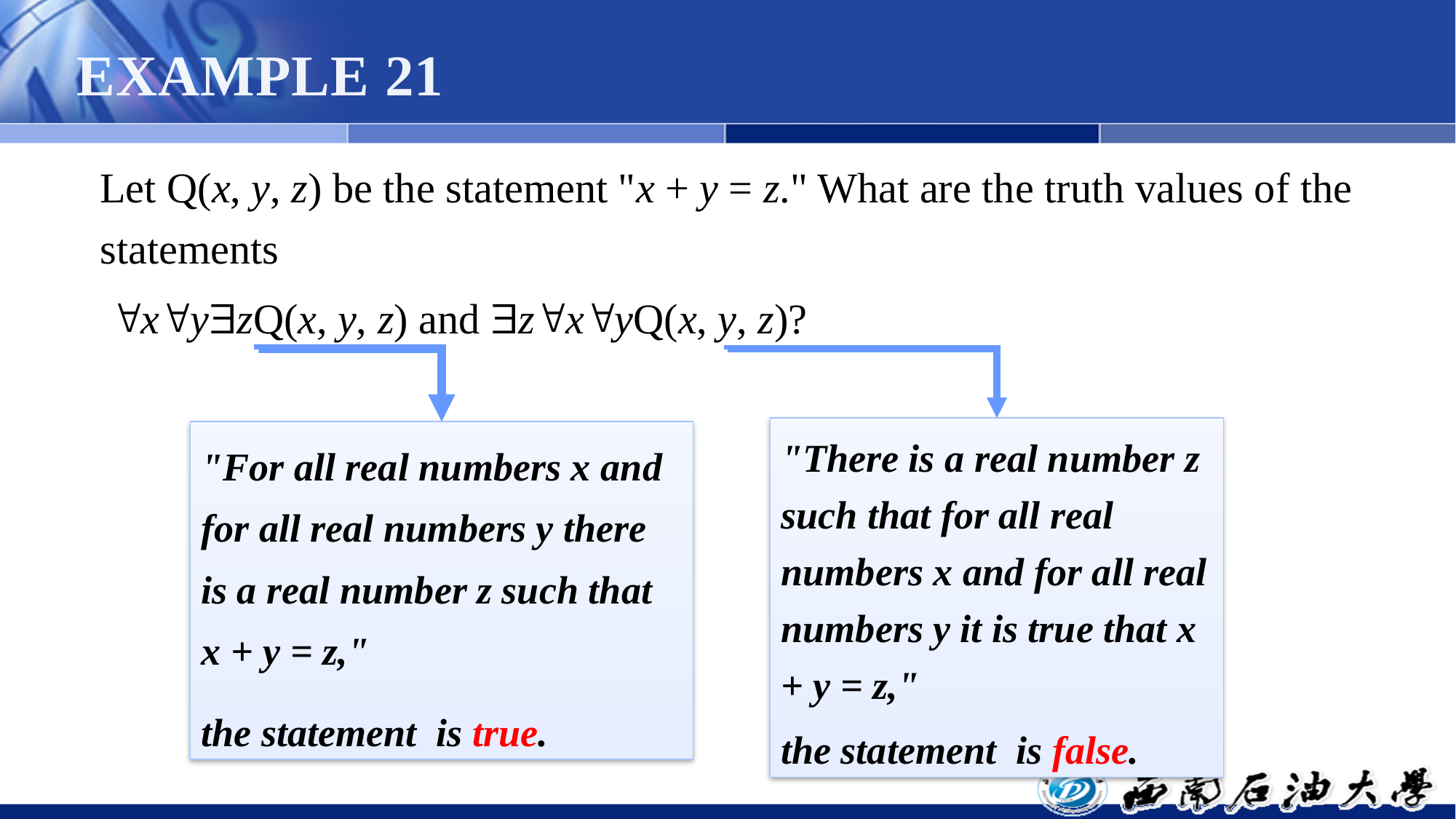

# EXAMPLE 21
Let Q(x, y, z) be the statement "x + y = z." What are the truth values of the statements
 ∀x∀y∃zQ(x, y, z) and ∃z∀x∀yQ(x, y, z)?
"There is a real number z such that for all real numbers x and for all real numbers y it is true that x + y = z,"
the statement  is false.
"For all real numbers x and for all real numbers y there is a real number z such that x + y = z,"
the statement  is true.